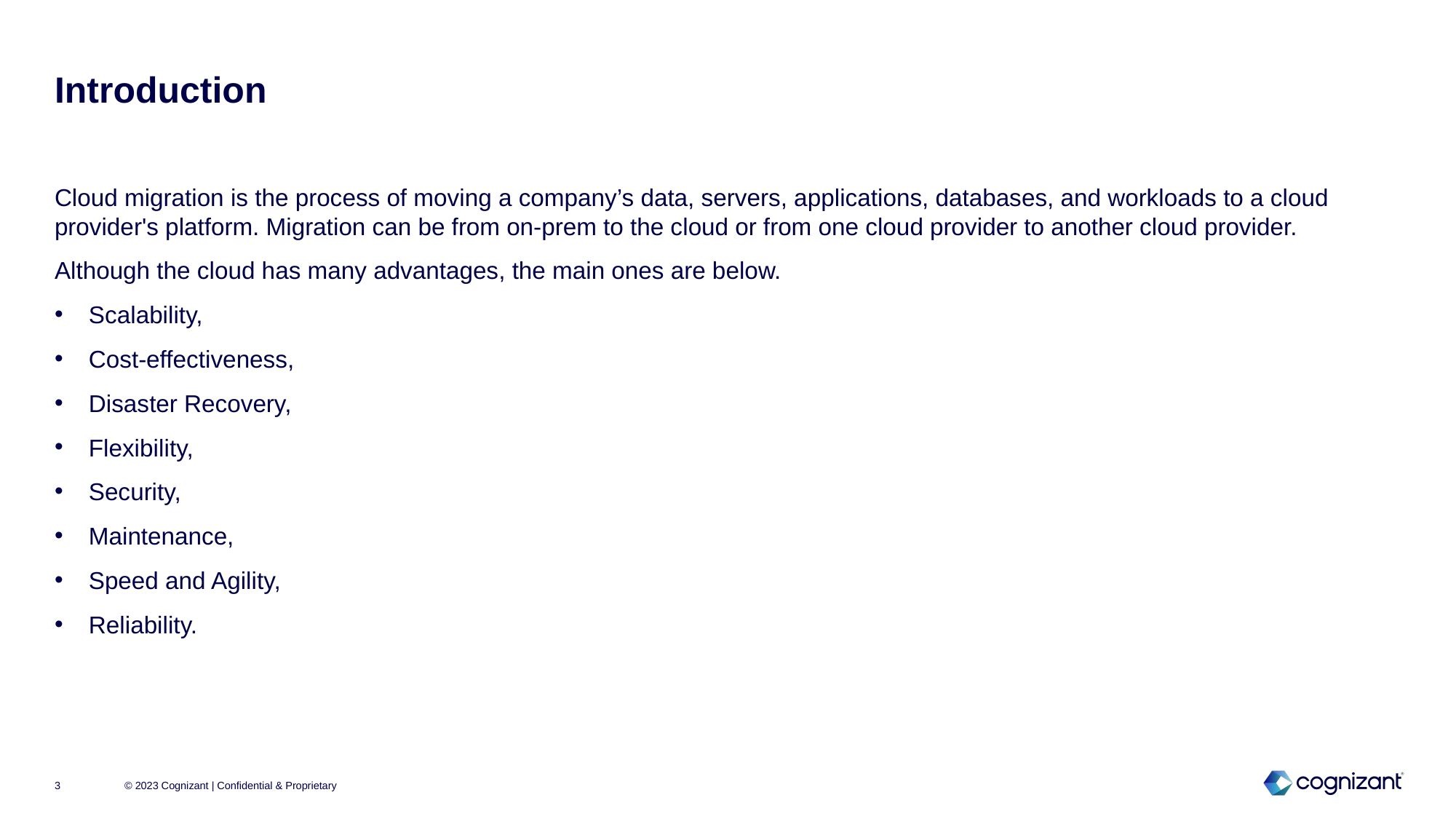

# Introduction
Cloud migration is the process of moving a company’s data, servers, applications, databases, and workloads to a cloud provider's platform. Migration can be from on-prem to the cloud or from one cloud provider to another cloud provider.
Although the cloud has many advantages, the main ones are below.
Scalability,
Cost-effectiveness,
Disaster Recovery,
Flexibility,
Security,
Maintenance,
Speed and Agility,
Reliability.
© 2023 Cognizant | Confidential & Proprietary
3